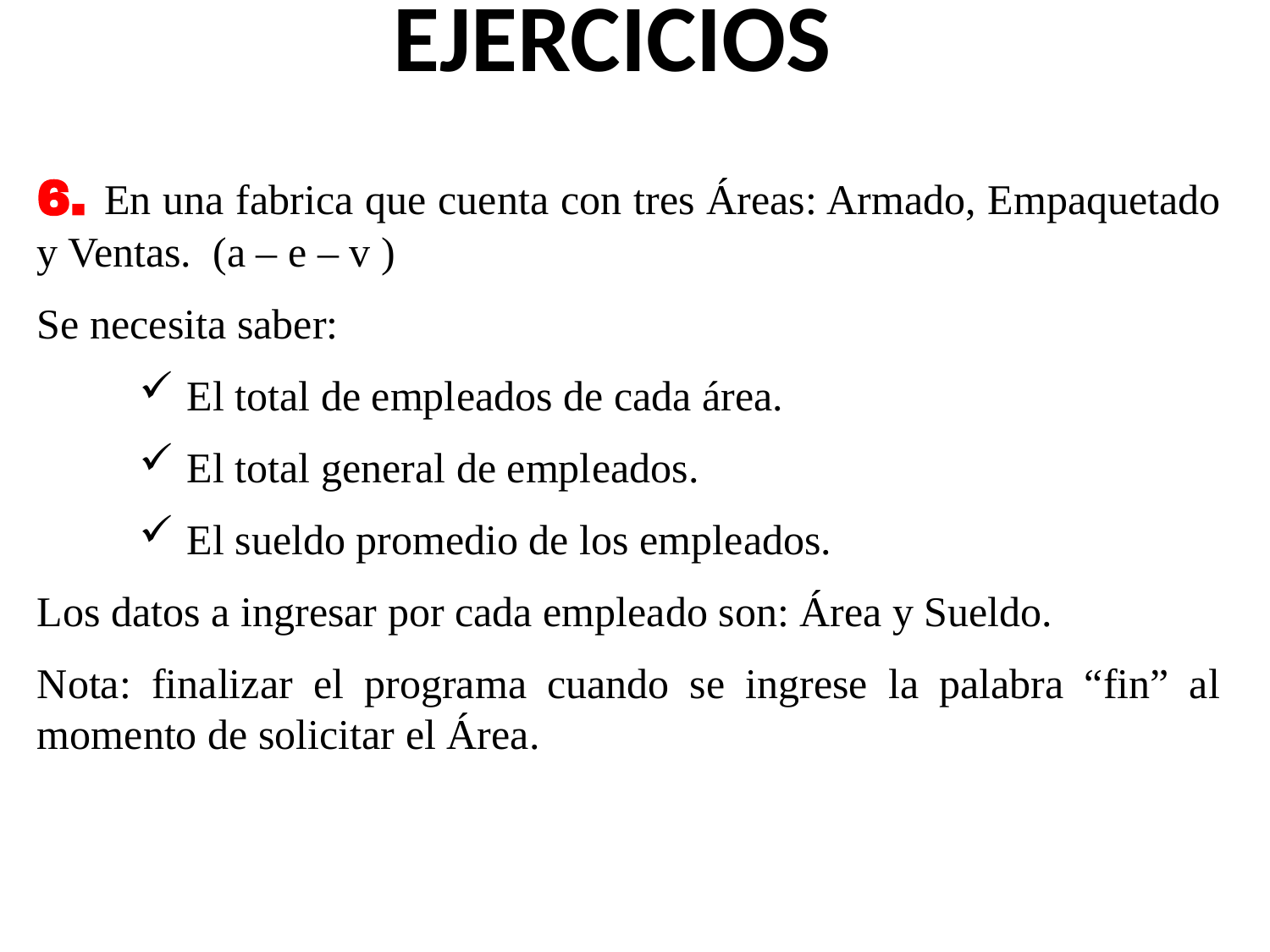

EJERCICIOS
6. En una fabrica que cuenta con tres Áreas: Armado, Empaquetado y Ventas.  (a – e – v )
Se necesita saber:
El total de empleados de cada área.
El total general de empleados.
El sueldo promedio de los empleados.
Los datos a ingresar por cada empleado son: Área y Sueldo.
Nota: finalizar el programa cuando se ingrese la palabra “fin” al momento de solicitar el Área.